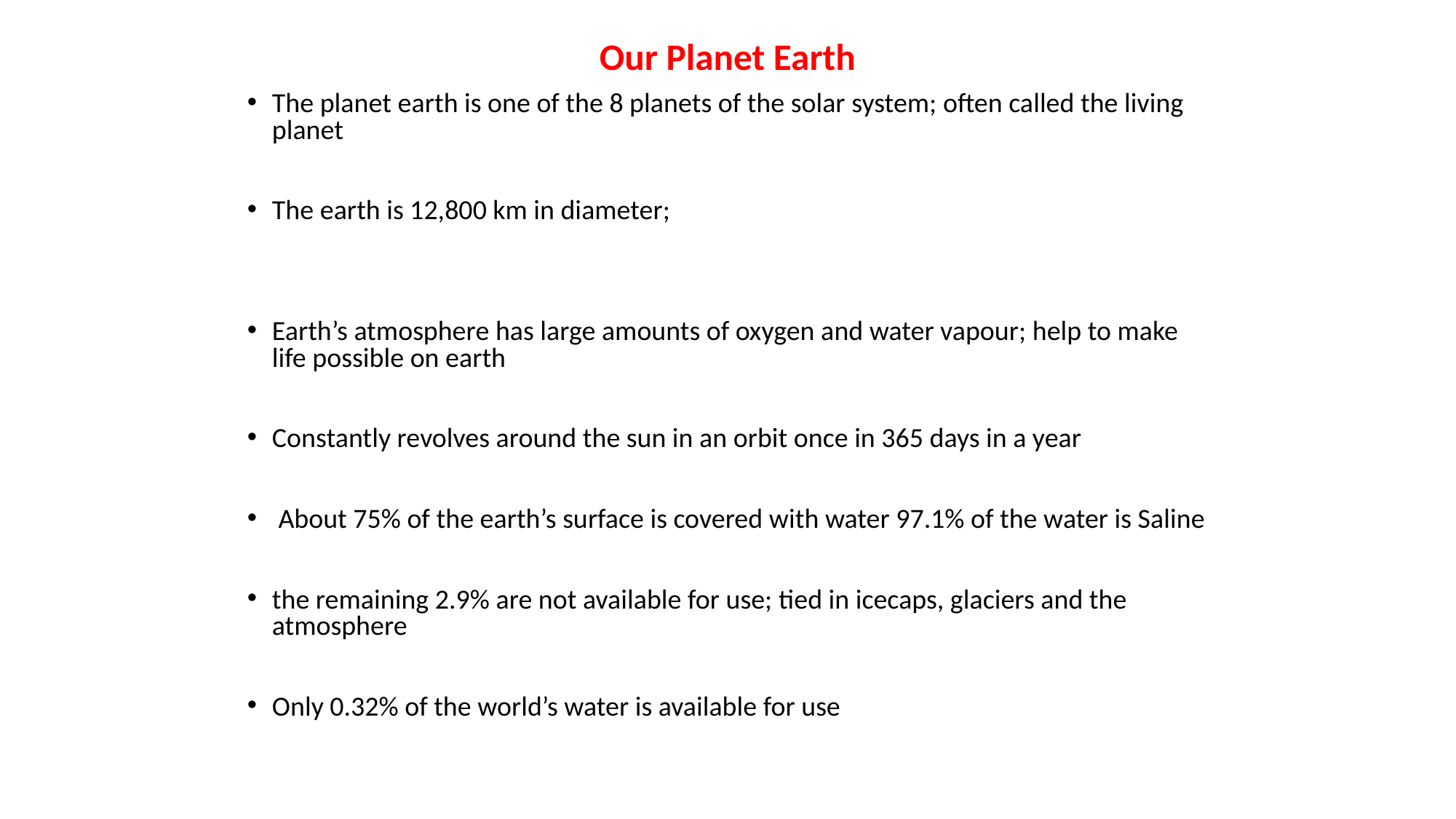

Our Planet Earth
The planet earth is one of the 8 planets of the solar system; often called the living planet

The earth is 12,800 km in diameter;

Earth’s atmosphere has large amounts of oxygen and water vapour; help to make life possible on earth

Constantly revolves around the sun in an orbit once in 365 days in a year

 About 75% of the earth’s surface is covered with water 97.1% of the water is Saline

the remaining 2.9% are not available for use; tied in icecaps, glaciers and the atmosphere

Only 0.32% of the world’s water is available for use